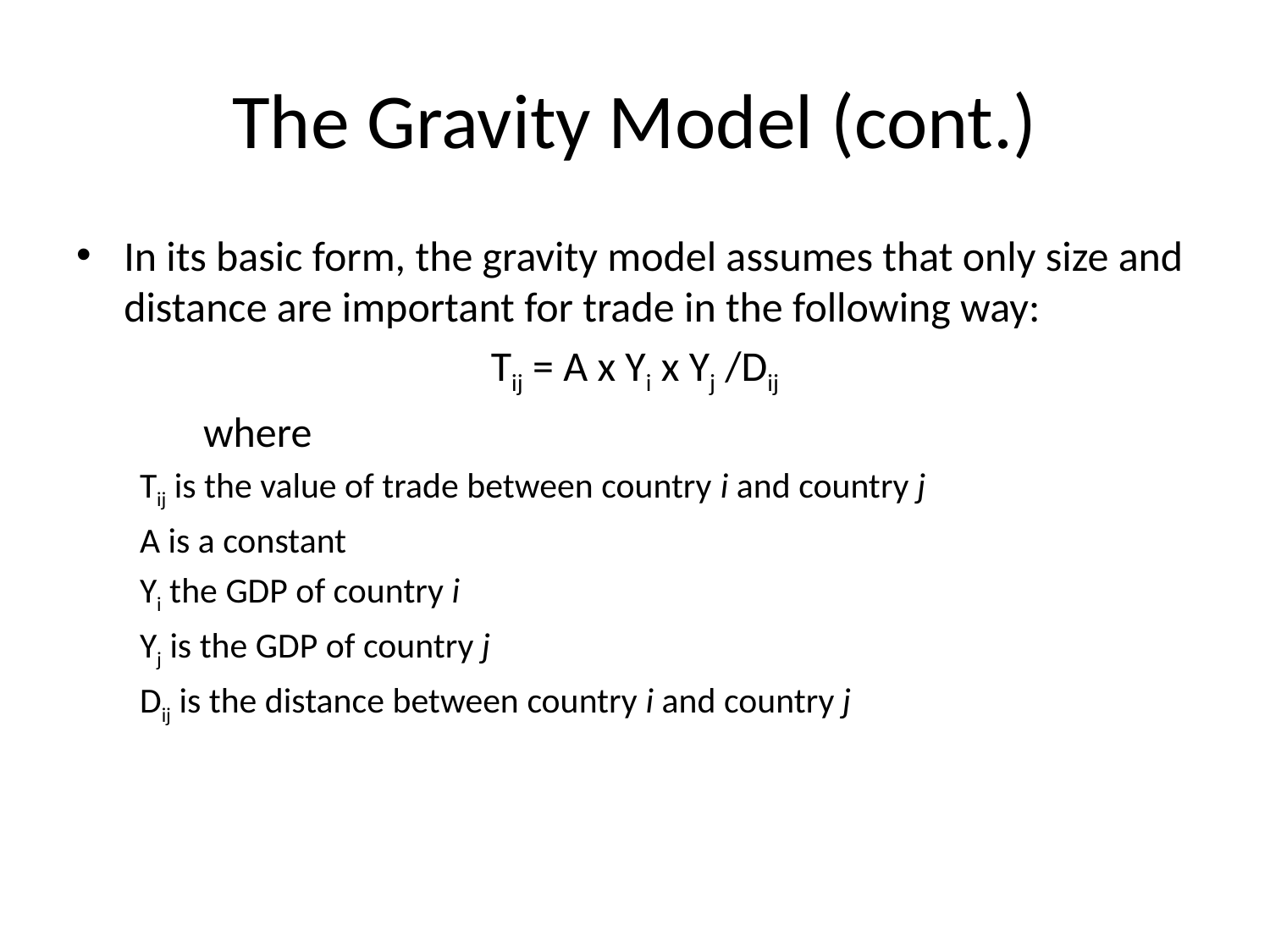

# The Gravity Model (cont.)
In its basic form, the gravity model assumes that only size and distance are important for trade in the following way:
Tij = A x Yi x Yj /Dij
	where
Tij is the value of trade between country i and country j
A is a constant
Yi the GDP of country i
Yj is the GDP of country j
Dij is the distance between country i and country j